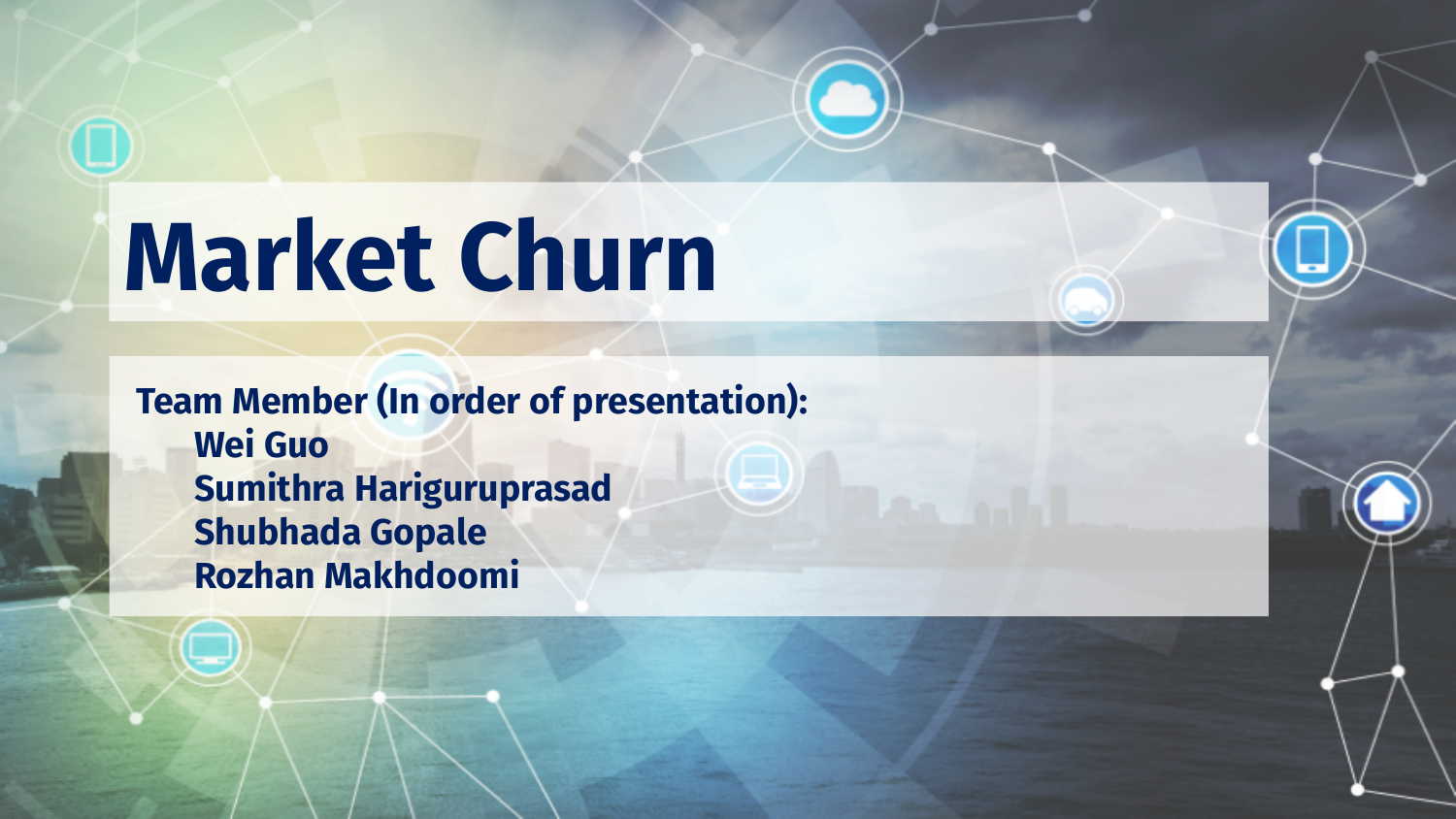

Market Churn
Team Member (In order of presentation):
Wei Guo
Sumithra Hariguruprasad
Shubhada Gopale
Rozhan Makhdoomi